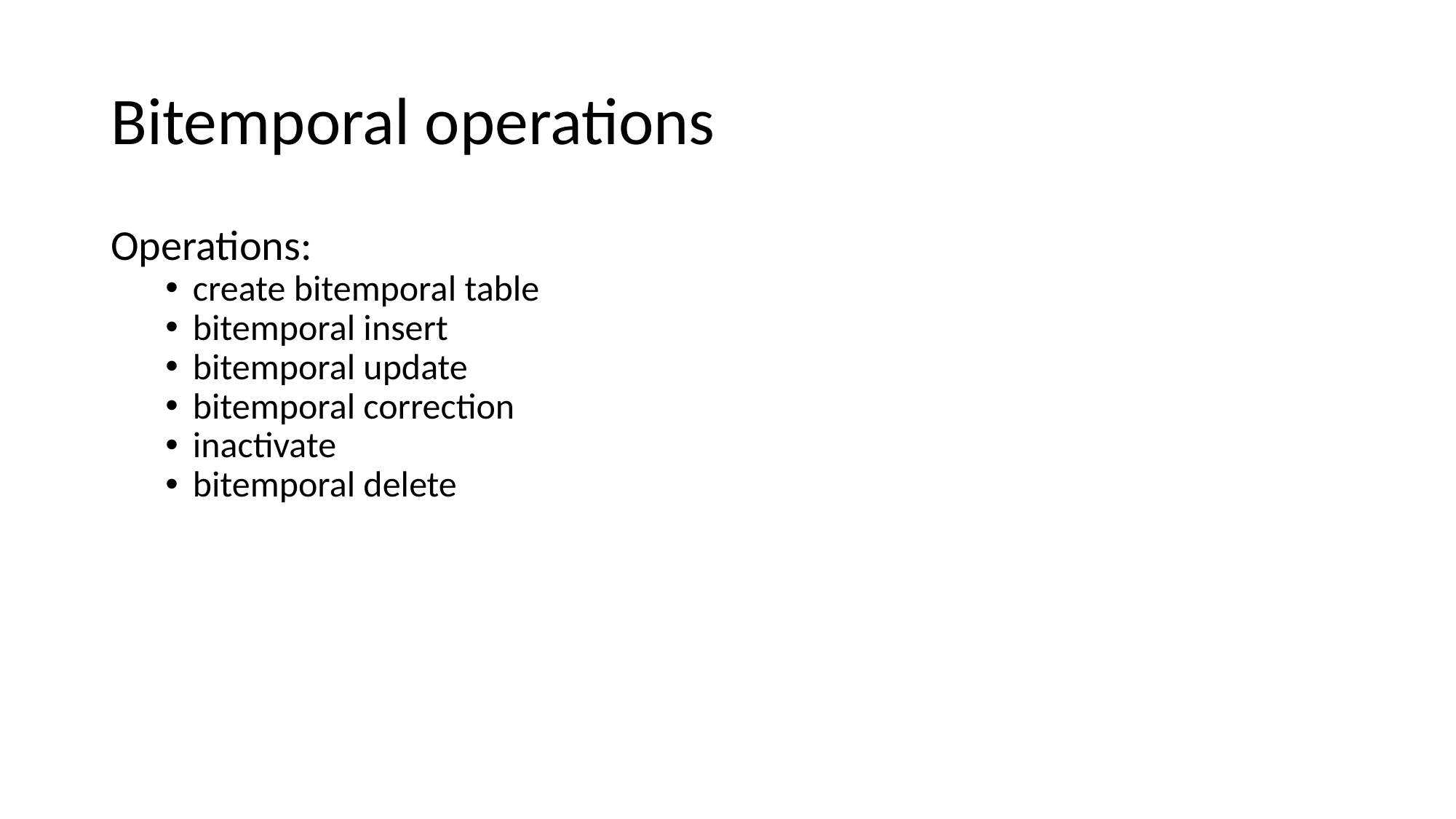

# Bitemporal operations
Operations:
create bitemporal table
bitemporal insert
bitemporal update
bitemporal correction
inactivate
bitemporal delete